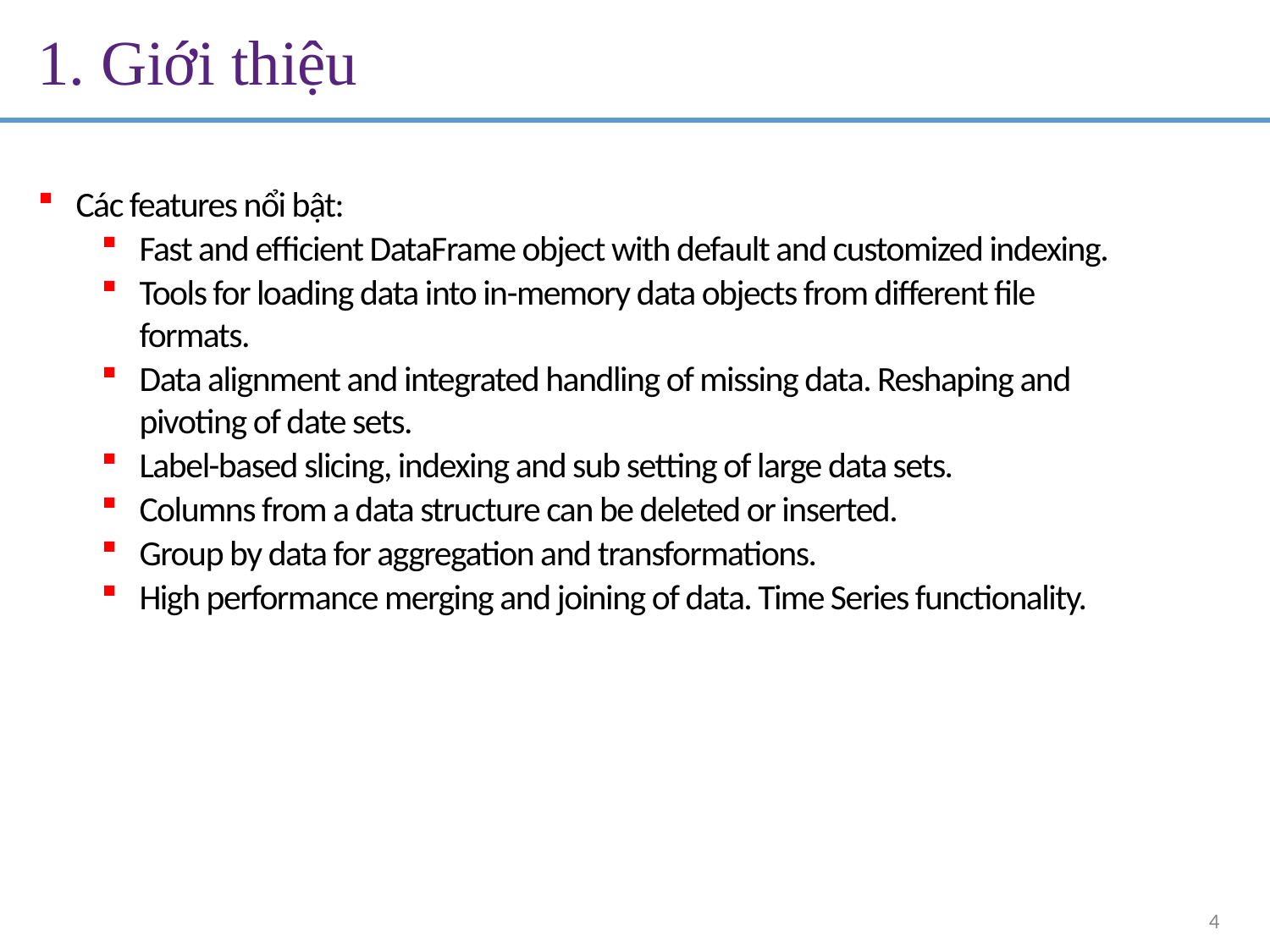

1. Giới thiệu
Các features nổi bật:
Fast and efficient DataFrame object with default and customized indexing.
Tools for loading data into in-memory data objects from different file formats.
Data alignment and integrated handling of missing data. Reshaping and pivoting of date sets.
Label-based slicing, indexing and sub setting of large data sets.
Columns from a data structure can be deleted or inserted.
Group by data for aggregation and transformations.
High performance merging and joining of data. Time Series functionality.

4